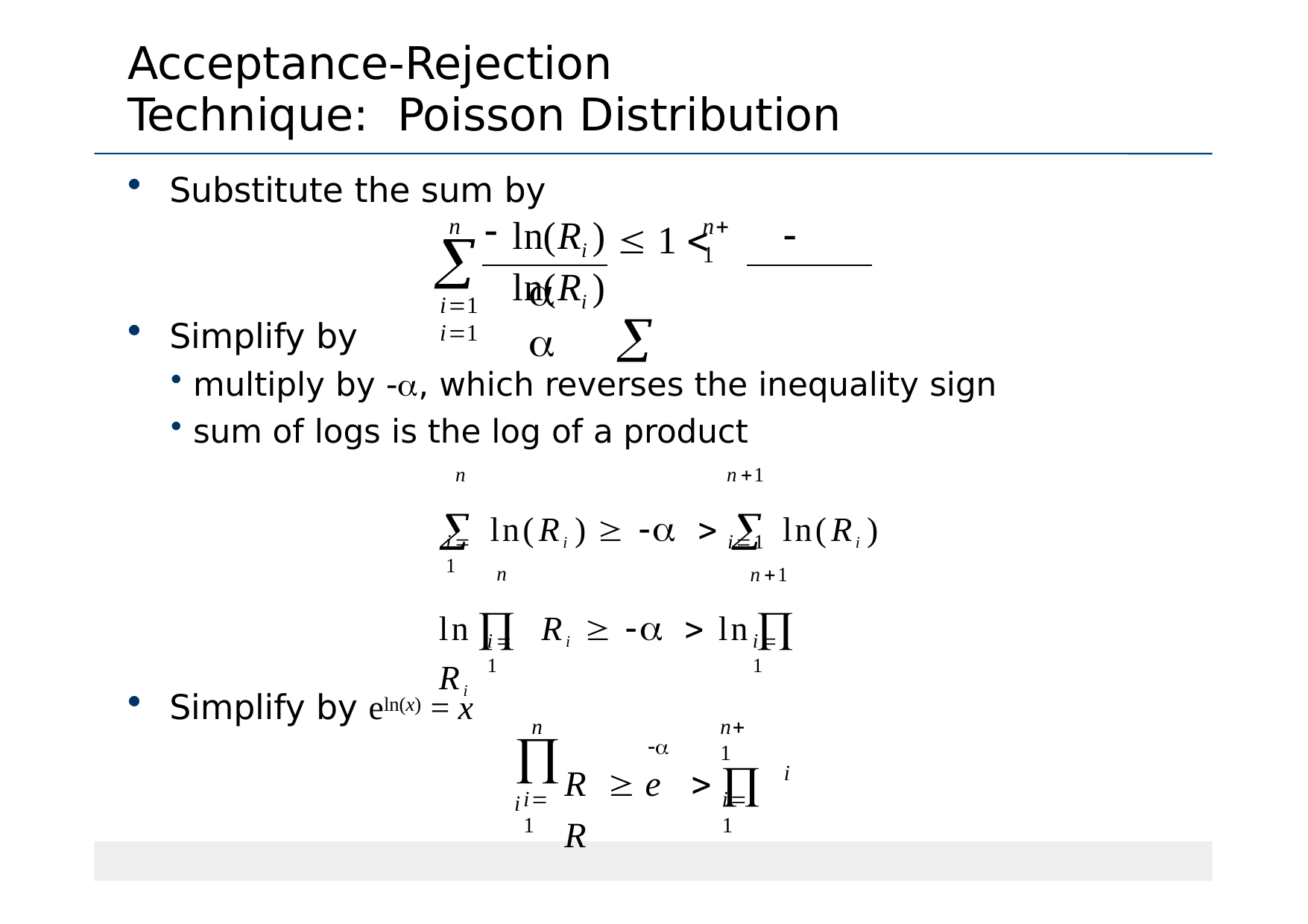

Acceptance-Rejection Technique:  Poisson Distribution
Substitute the sum by
ln(Ri )	− ln(Ri )
n
n+1
≤ 1 < ∑
∑
α	α

i=1	i=1
Simplify by
multiply by -α, which reverses the inequality sign
sum of logs is the log of a product
n	n+1
∑ln(Ri ) ≥ −α  > ∑ln(Ri )
i=1
n+1
i=1
n
ln∏ Ri   ≥ −α  > ln∏ Ri
i=1
i=1
Simplify by eln(x) = x
n
n+1
R	≥ e	> ∏ R
∏	i
−α
i
i=1
i=1